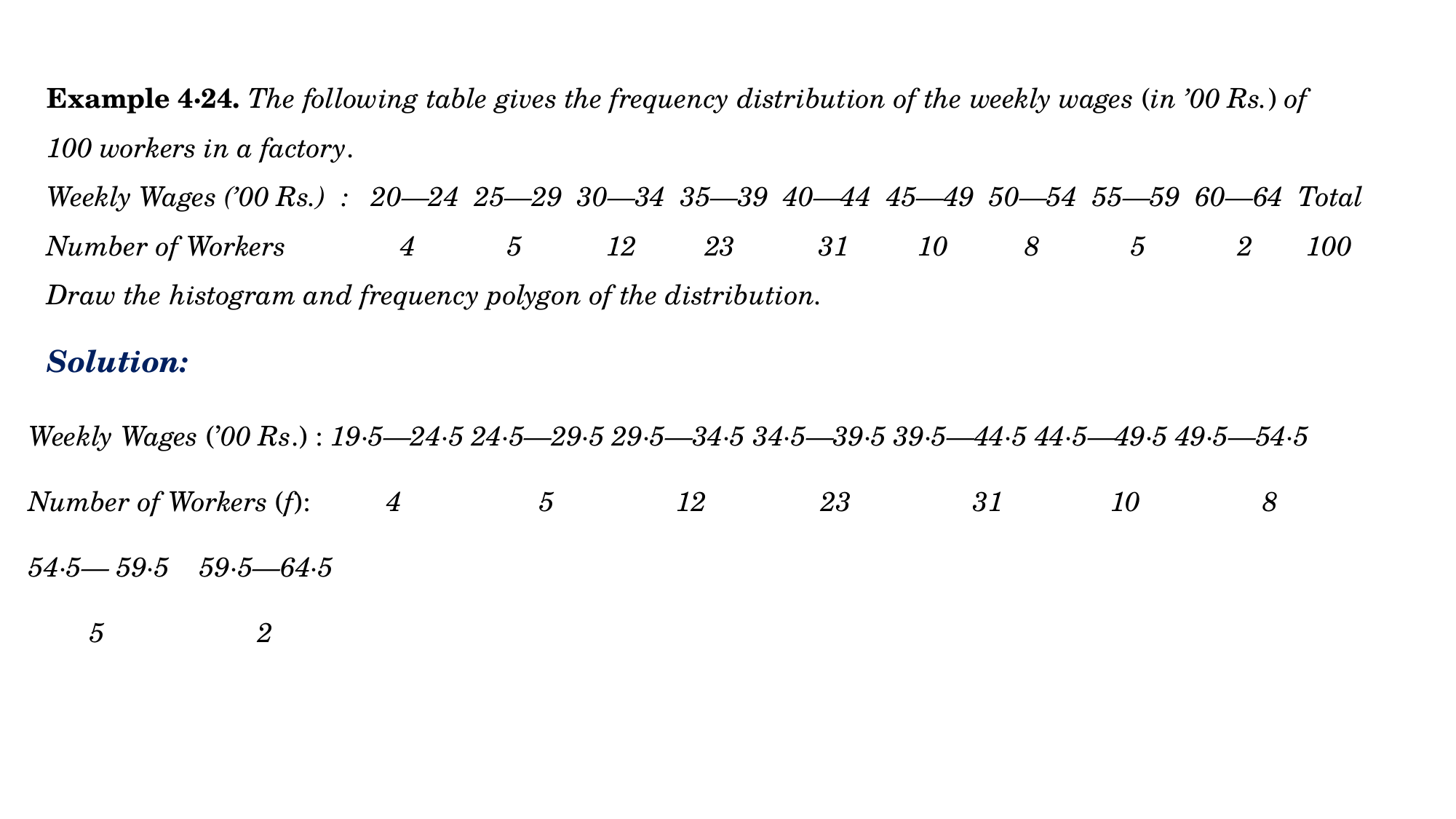

Example 4·24. The following table gives the frequency distribution of the weekly wages (in ’00 Rs.) of
100 workers in a factory.
Weekly Wages (’00 Rs.)  :   20—24  25—29  30—34  35—39  40—44  45—49  50—54  55—59  60—64  Total
Number of Workers               4            5           12         23           31         10          8            5            2       100
Draw the histogram and frequency polygon of the distribution.
Solution:
Weekly Wages (’00 Rs.) : 19·5—24·5 24·5—29·5 29·5—34·5 34·5—39·5 39·5—44·5 44·5—49·5 49·5—54·5
Number of Workers (f):          4                  5                12               23                31              10                8
54·5— 59·5    59·5—64·5
        5                    2